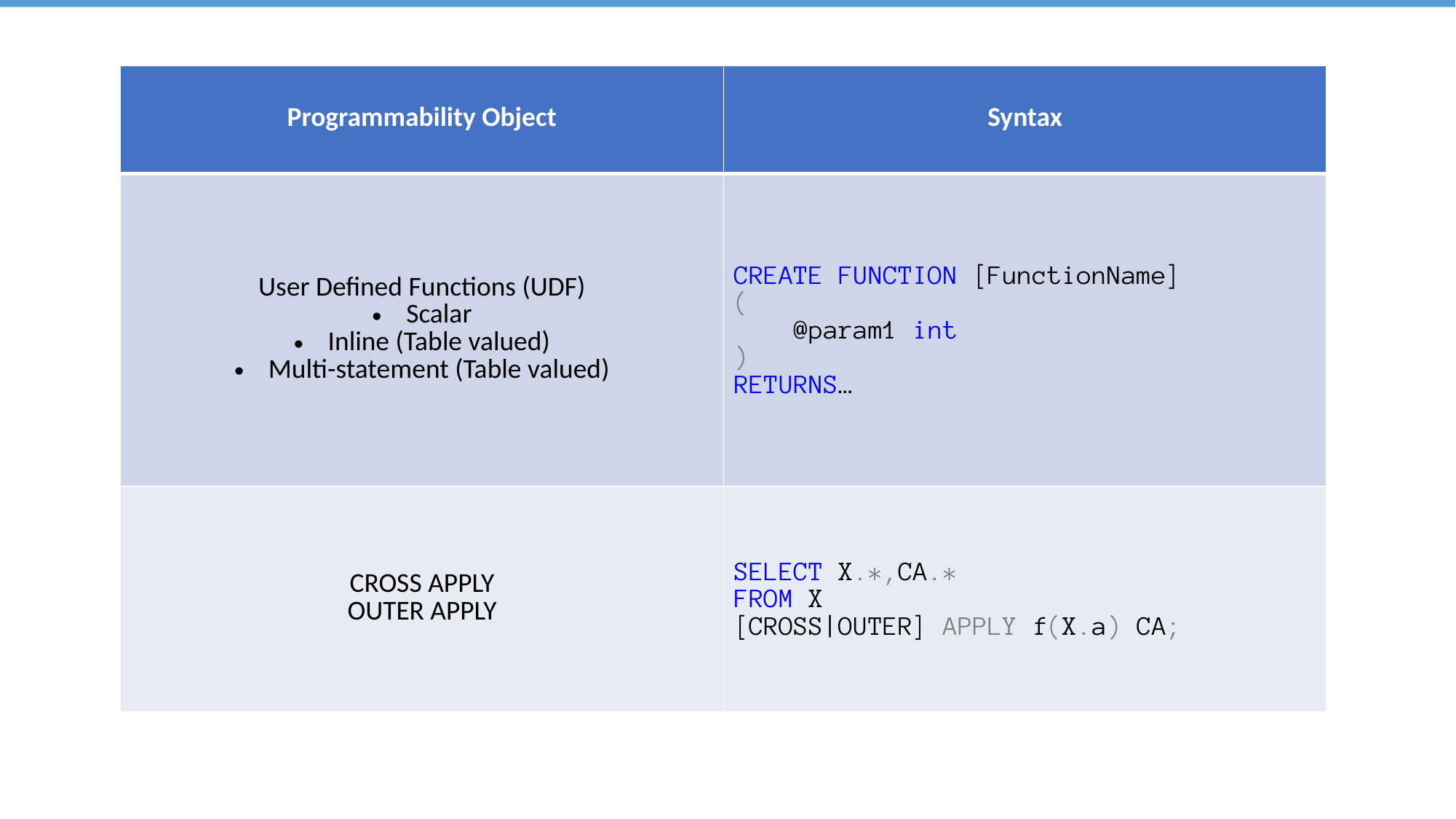

| Programmability Object | Syntax |
| --- | --- |
| User Defined Functions (UDF) Scalar Inline (Table valued) Multi-statement (Table valued) | CREATE FUNCTION [FunctionName] ( @param1 int ) RETURNS… |
| CROSS APPLY OUTER APPLY | SELECT X.\*,CA.\* FROM X [CROSS|OUTER] APPLY f(X.a) CA; |